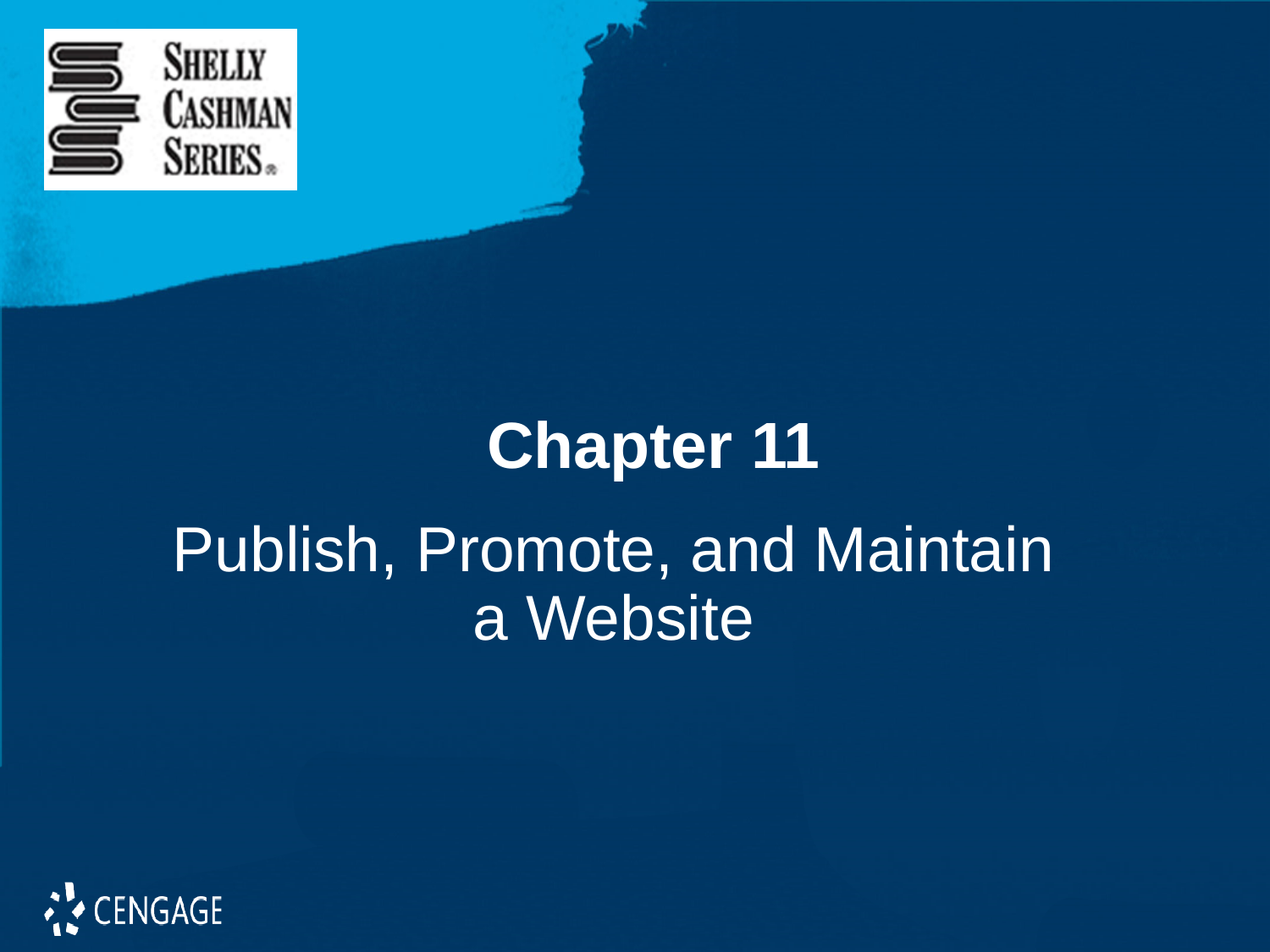

# Chapter 11

Publish, Promote, and Maintain a Website